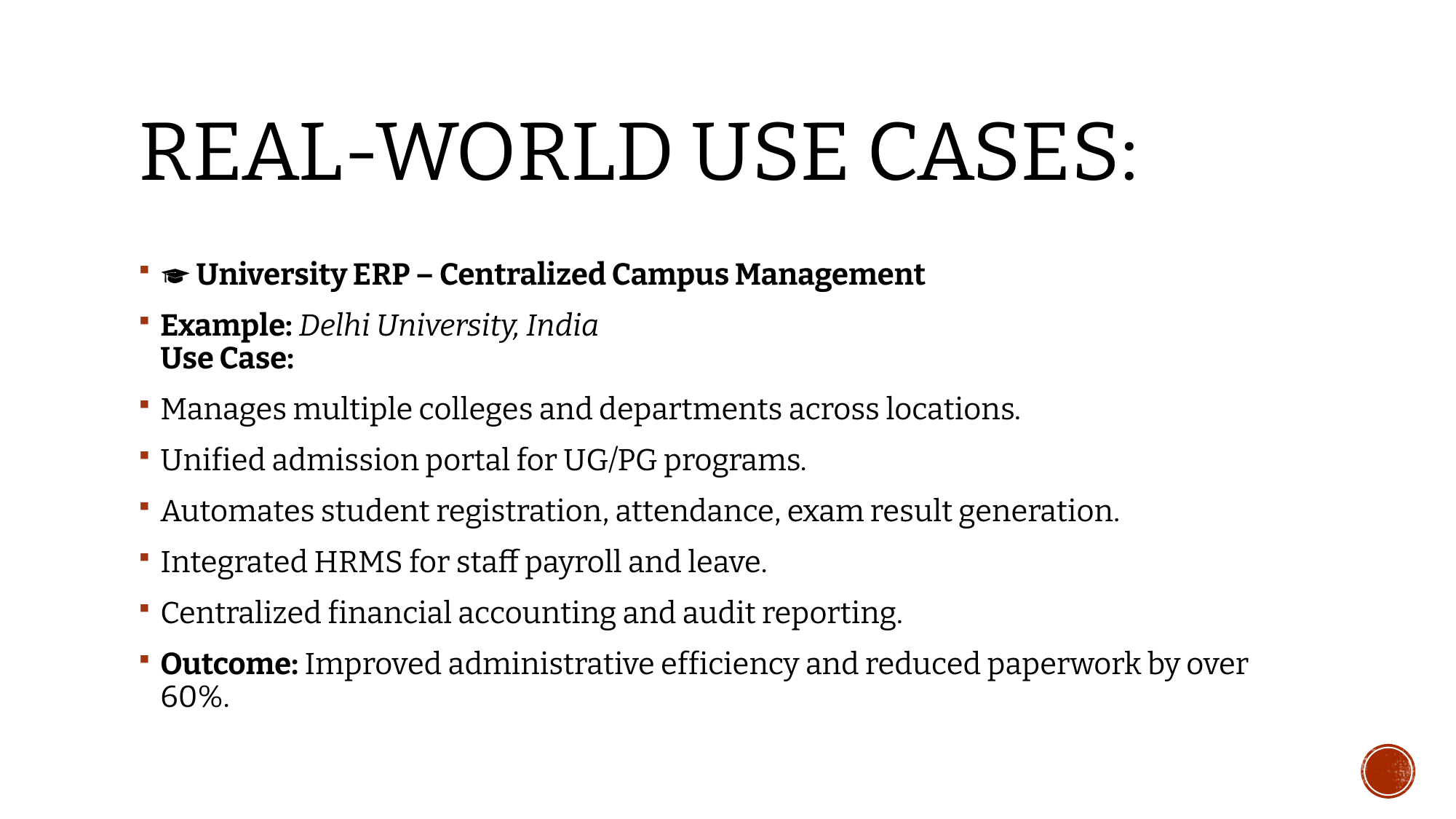

# Real-world use cases:
🎓 University ERP – Centralized Campus Management
Example: Delhi University, India
Use Case:
Manages multiple colleges and departments across locations.
Unified admission portal for UG/PG programs.
Automates student registration, attendance, exam result generation.
Integrated HRMS for staff payroll and leave.
Centralized financial accounting and audit reporting.
Outcome: Improved administrative efficiency and reduced paperwork by over 60%.